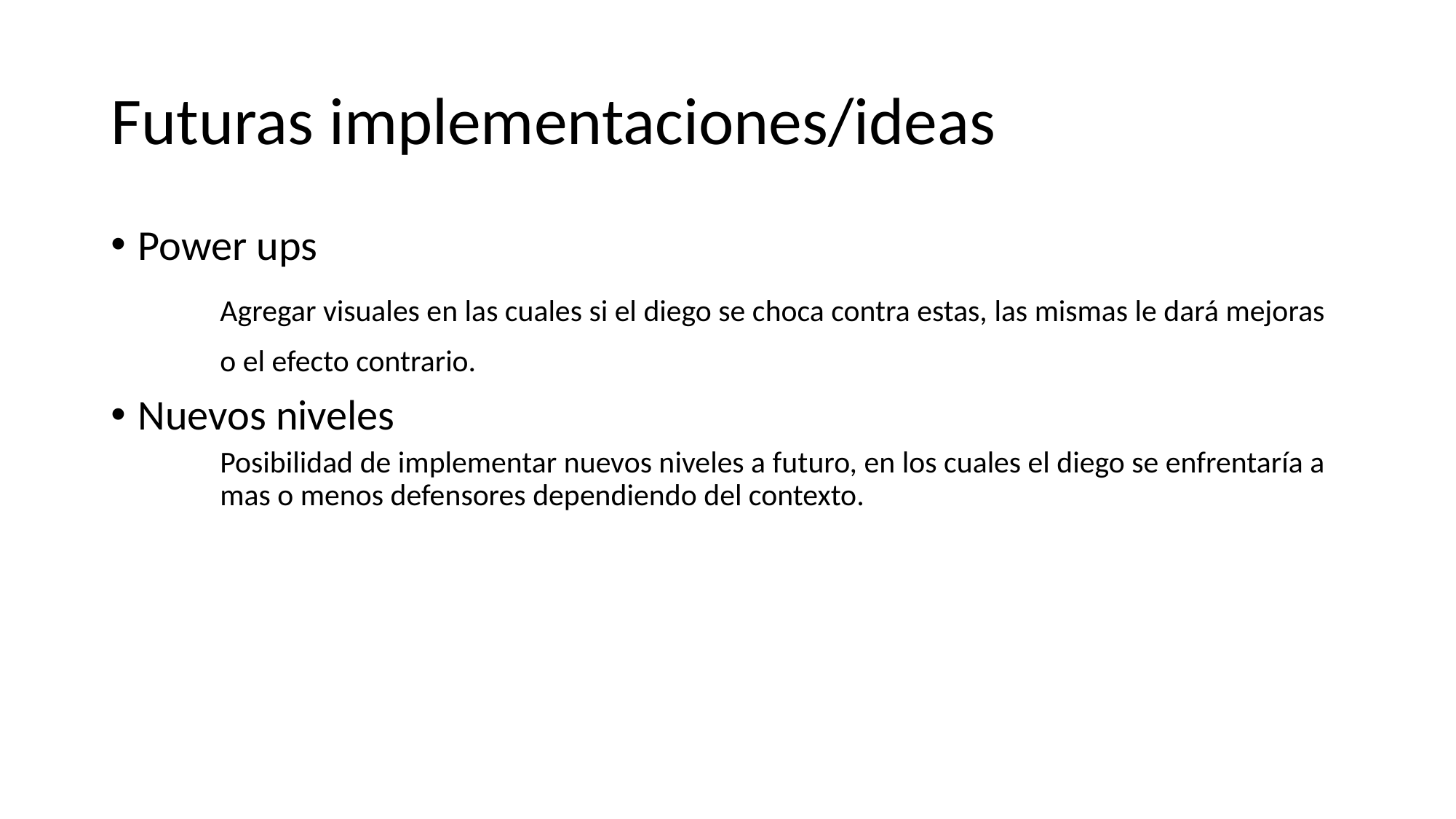

# Futuras implementaciones/ideas
Power ups
	Agregar visuales en las cuales si el diego se choca contra estas, las mismas le dará mejoras
	o el efecto contrario.
Nuevos niveles
Posibilidad de implementar nuevos niveles a futuro, en los cuales el diego se enfrentaría a mas o menos defensores dependiendo del contexto.